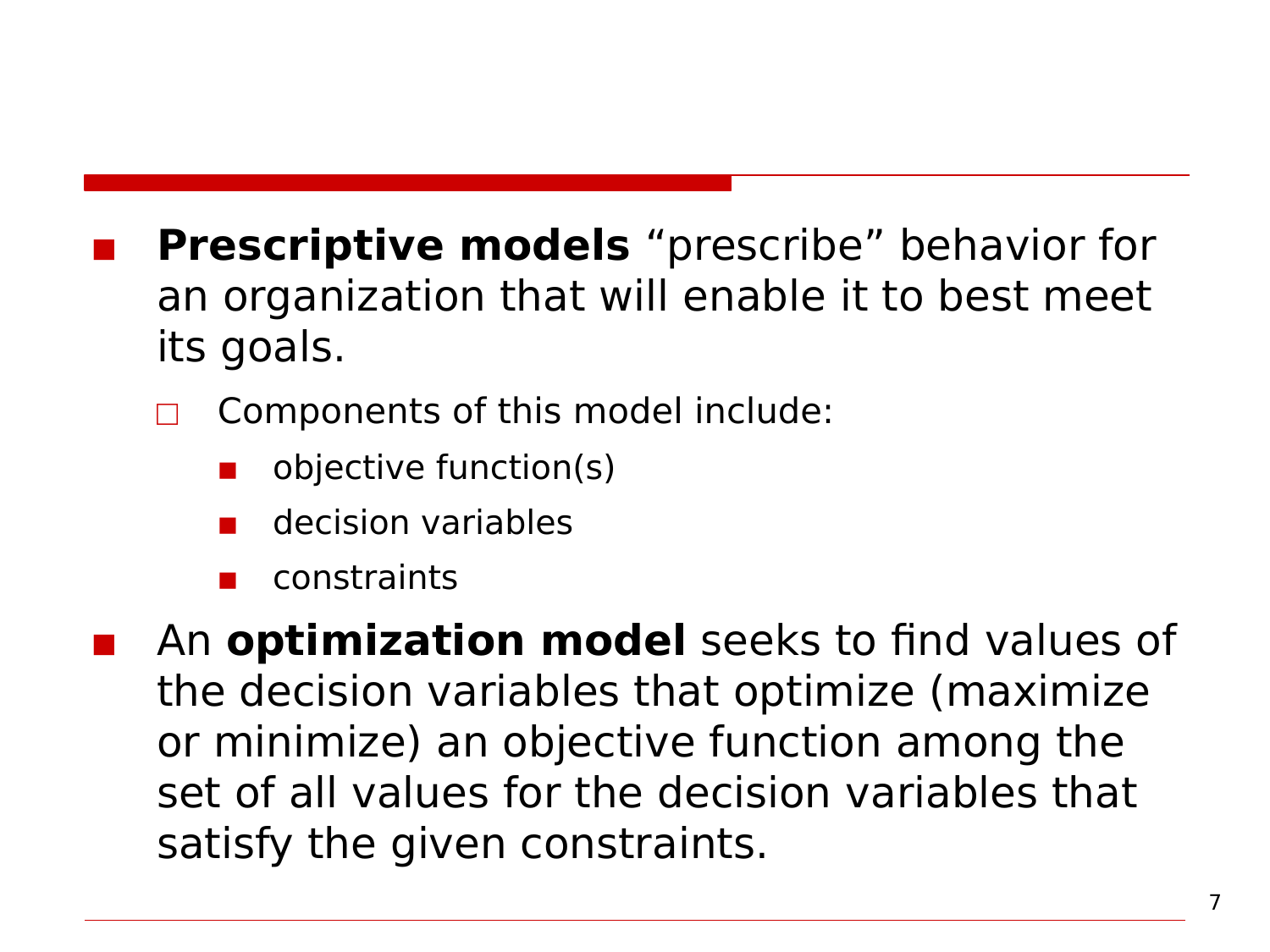

#
Prescriptive models “prescribe” behavior for an organization that will enable it to best meet its goals.
Components of this model include:
objective function(s)
decision variables
constraints
An optimization model seeks to find values of the decision variables that optimize (maximize or minimize) an objective function among the set of all values for the decision variables that satisfy the given constraints.